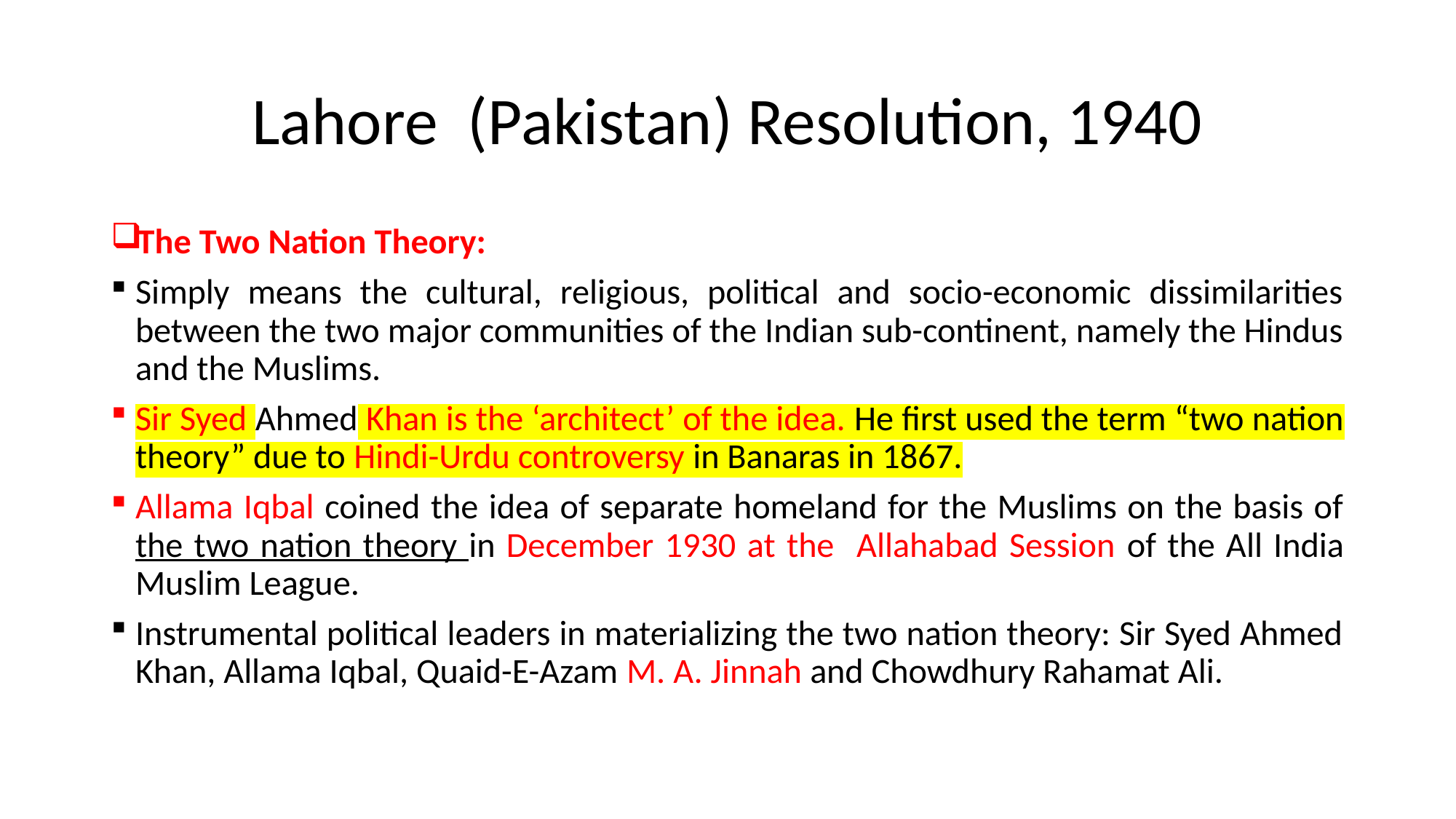

# Lahore  (Pakistan) Resolution, 1940
The Two Nation Theory:
Simply means the cultural, religious, political and socio-economic dissimilarities between the two major communities of the Indian sub-continent, namely the Hindus and the Muslims.
Sir Syed Ahmed Khan is the ‘architect’ of the idea. He first used the term “two nation theory” due to Hindi-Urdu controversy in Banaras in 1867.
Allama Iqbal coined the idea of separate homeland for the Muslims on the basis of the two nation theory in December 1930 at the  Allahabad Session of the All India Muslim League.
Instrumental political leaders in materializing the two nation theory: Sir Syed Ahmed Khan, Allama Iqbal, Quaid-E-Azam M. A. Jinnah and Chowdhury Rahamat Ali.